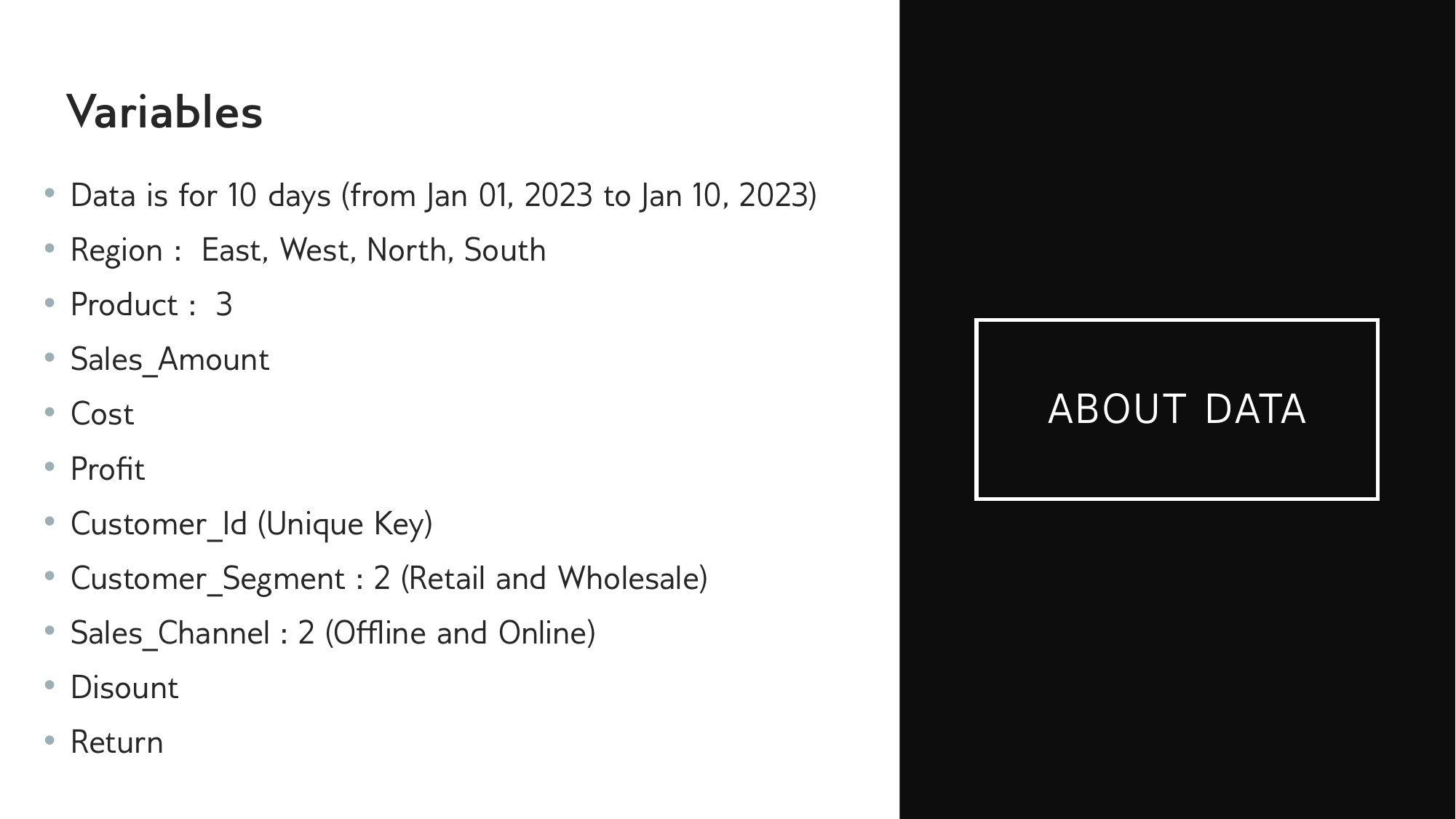

Variables
Data is for 10 days (from Jan 01, 2023 to Jan 10, 2023)
Region :  East, West, North, South
Product :  3
Sales_Amount
Cost
Profit
Customer_Id (Unique Key)
Customer_Segment : 2 (Retail and Wholesale)
Sales_Channel : 2 (Offline and Online)
Disount
Return

# About Data